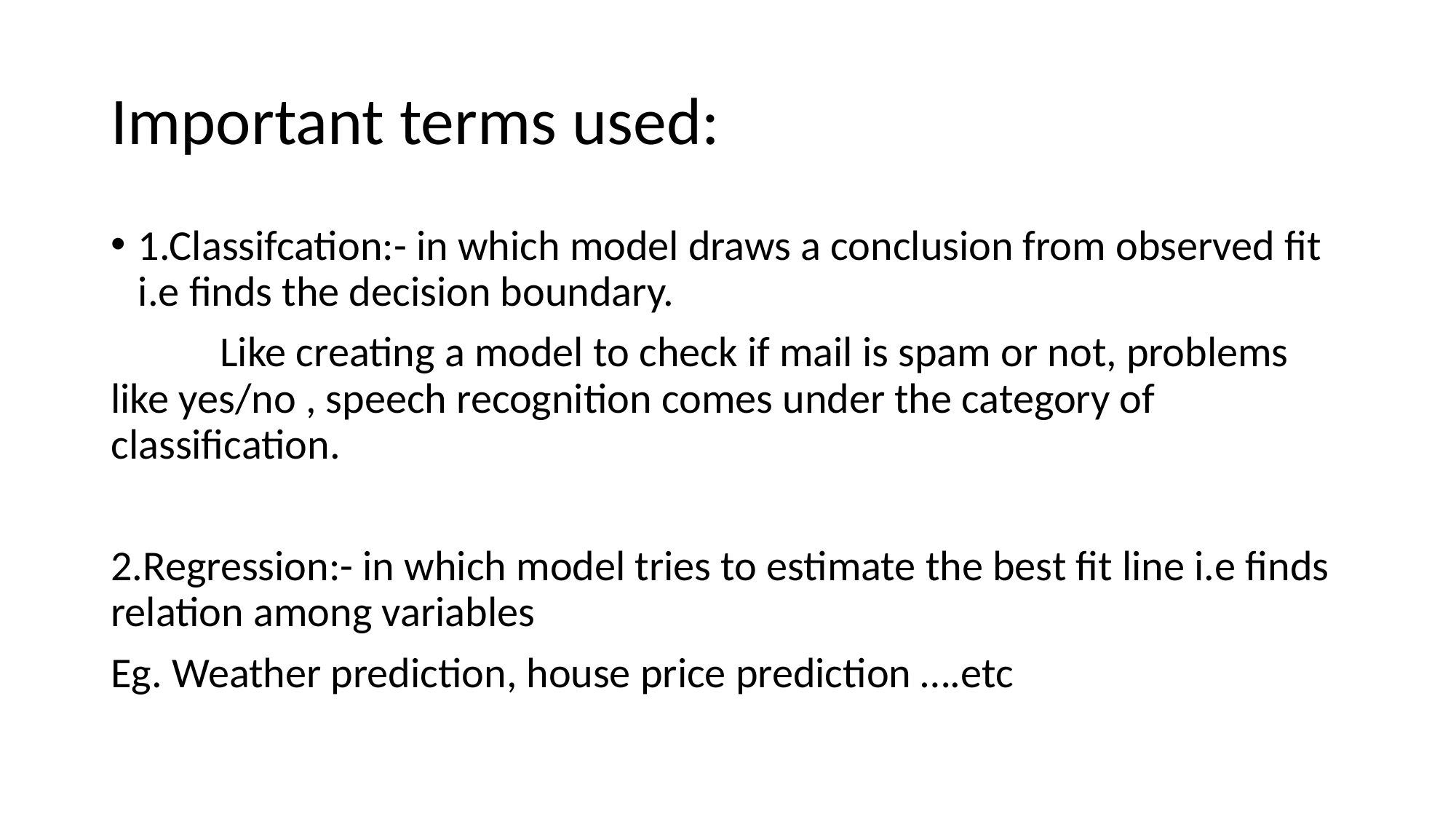

# Important terms used:
1.Classifcation:- in which model draws a conclusion from observed fit i.e finds the decision boundary.
	Like creating a model to check if mail is spam or not, problems like yes/no , speech recognition comes under the category of classification.

2.Regression:- in which model tries to estimate the best fit line i.e finds relation among variables
Eg. Weather prediction, house price prediction ….etc